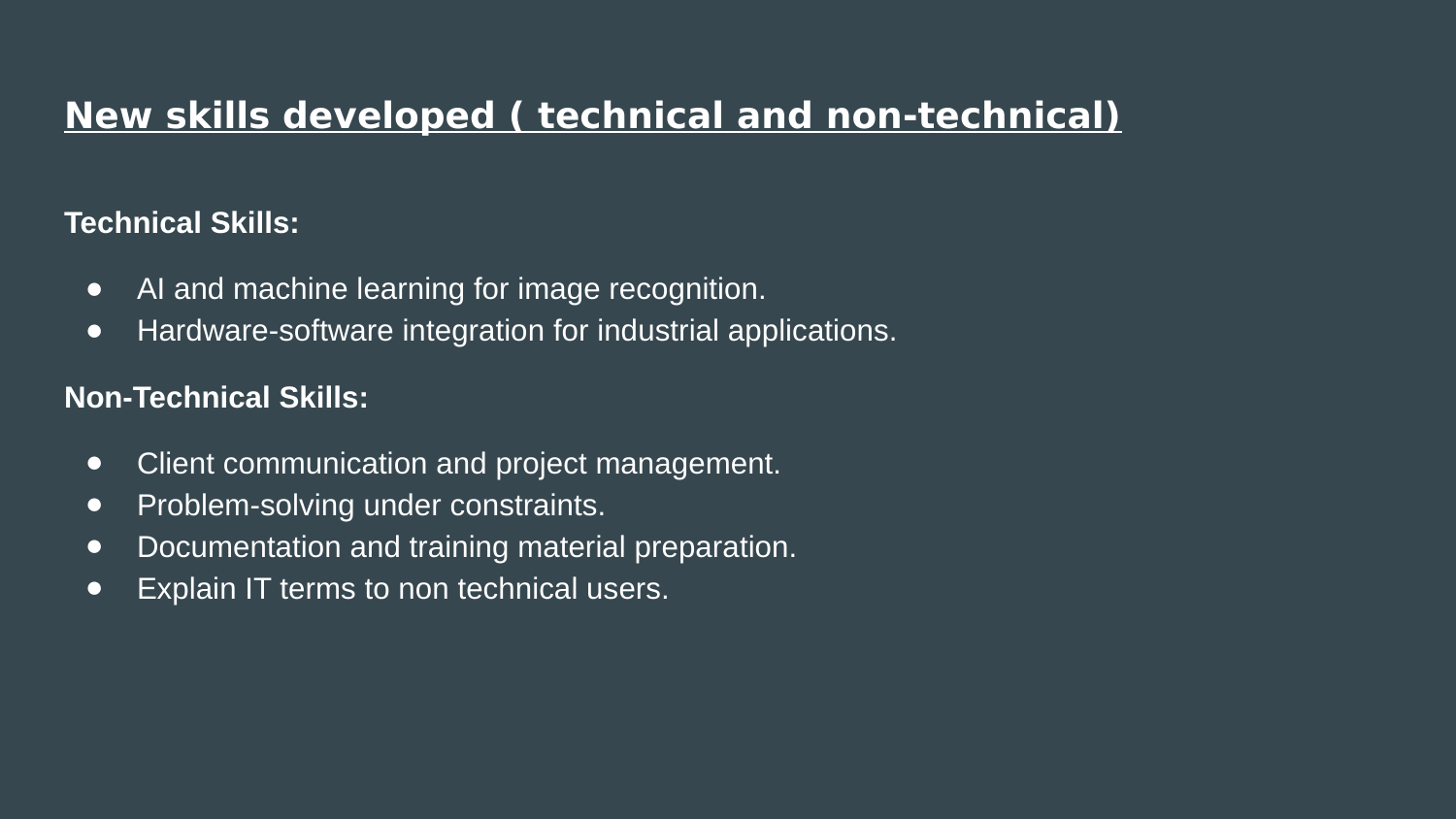

# New skills developed ( technical and non-technical)

Technical Skills:
AI and machine learning for image recognition.
Hardware-software integration for industrial applications.
Non-Technical Skills:
Client communication and project management.
Problem-solving under constraints.
Documentation and training material preparation.
Explain IT terms to non technical users.